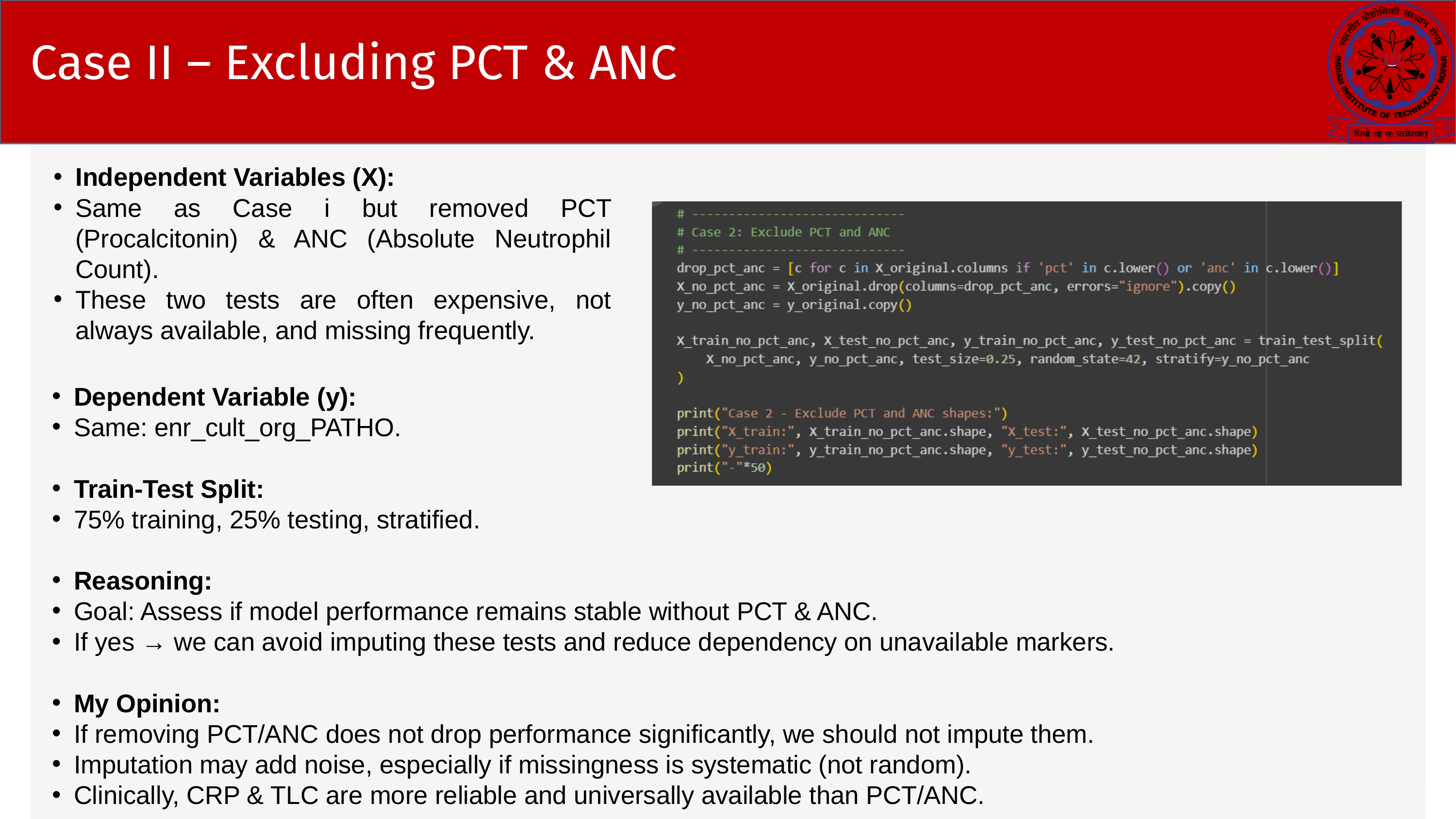

Case II – Excluding PCT & ANC

Independent Variables (X):
Same as Case i but removed PCT (Procalcitonin) & ANC (Absolute Neutrophil Count).
These two tests are often expensive, not always available, and missing frequently.

Dependent Variable (y):
Same: enr_cult_org_PATHO.

Train-Test Split:
75% training, 25% testing, stratified.

Reasoning:
Goal: Assess if model performance remains stable without PCT & ANC.
If yes → we can avoid imputing these tests and reduce dependency on unavailable markers.

My Opinion:
If removing PCT/ANC does not drop performance significantly, we should not impute them.
Imputation may add noise, especially if missingness is systematic (not random).
Clinically, CRP & TLC are more reliable and universally available than PCT/ANC.